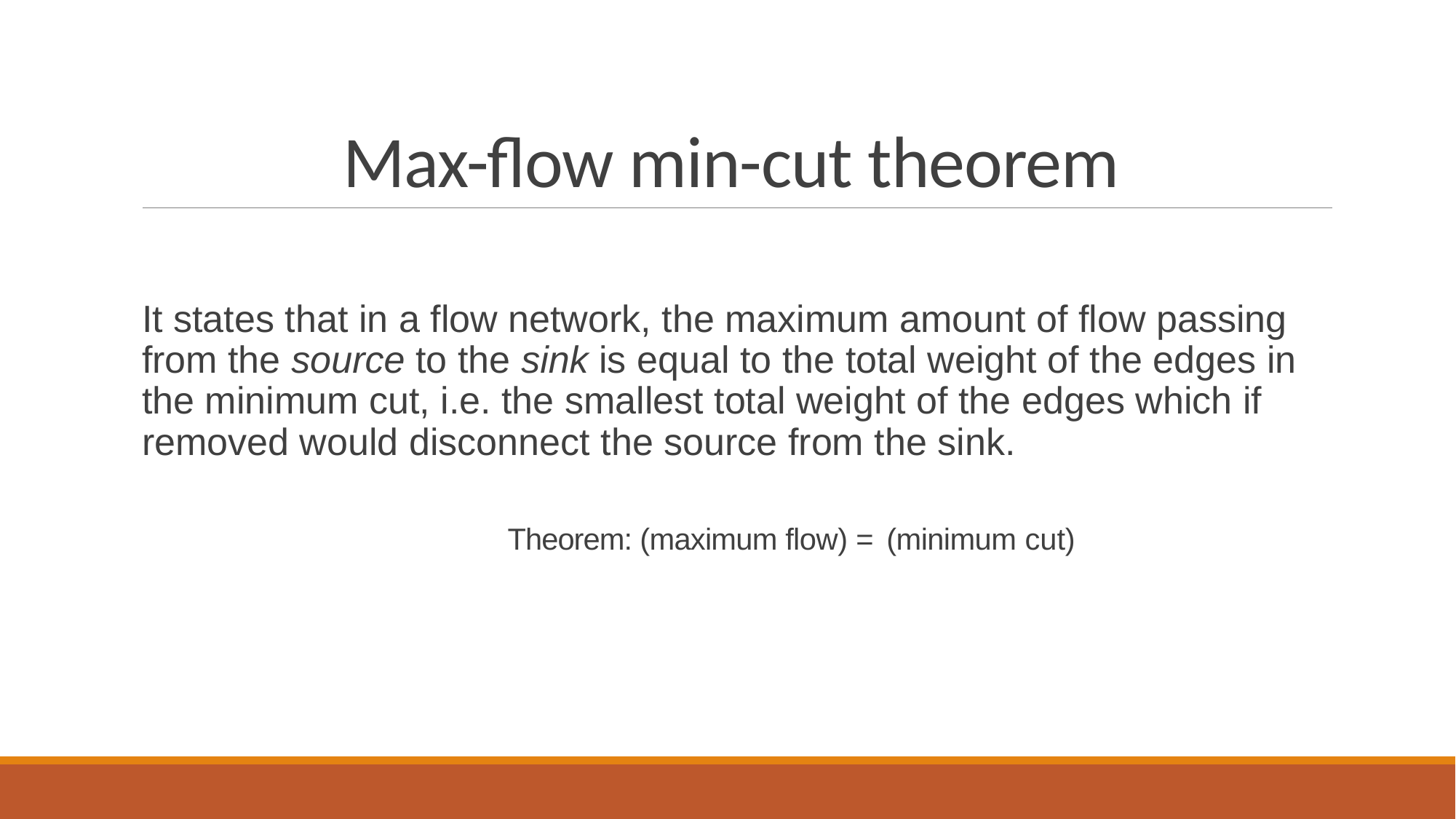

# Max-flow min-cut theorem
It states that in a flow network, the maximum amount of flow passing from the source to the sink is equal to the total weight of the edges in the minimum cut, i.e. the smallest total weight of the edges which if removed would disconnect the source from the sink.

	            Theorem: (maximum flow) = (minimum cut)